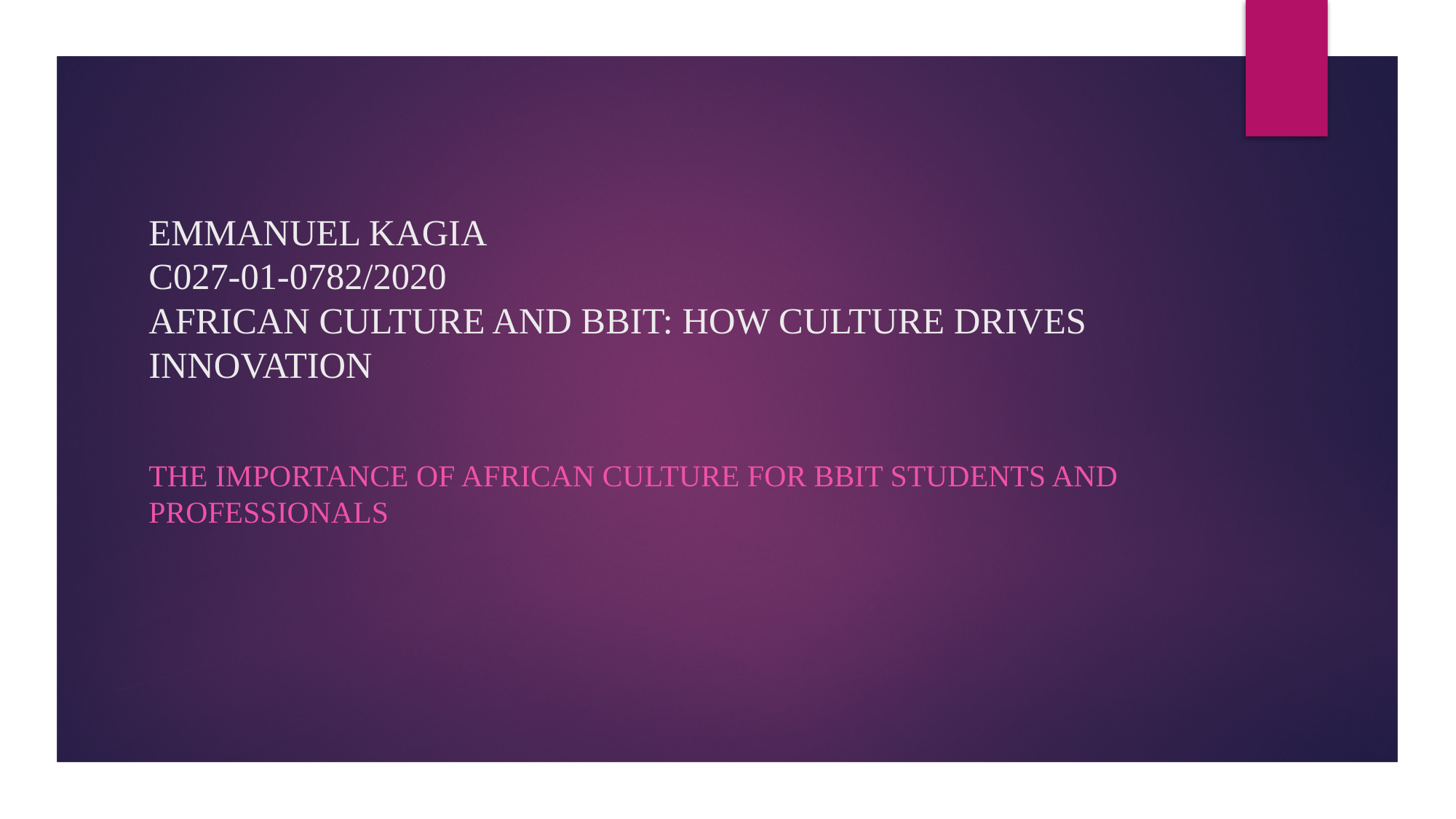

# EMMANUEL KAGIA C027-01-0782/2020 AFRICAN CULTURE AND BBIT: HOW CULTURE DRIVES INNOVATION
THE IMPORTANCE OF AFRICAN CULTURE FOR BBIT STUDENTS AND PROFESSIONALS